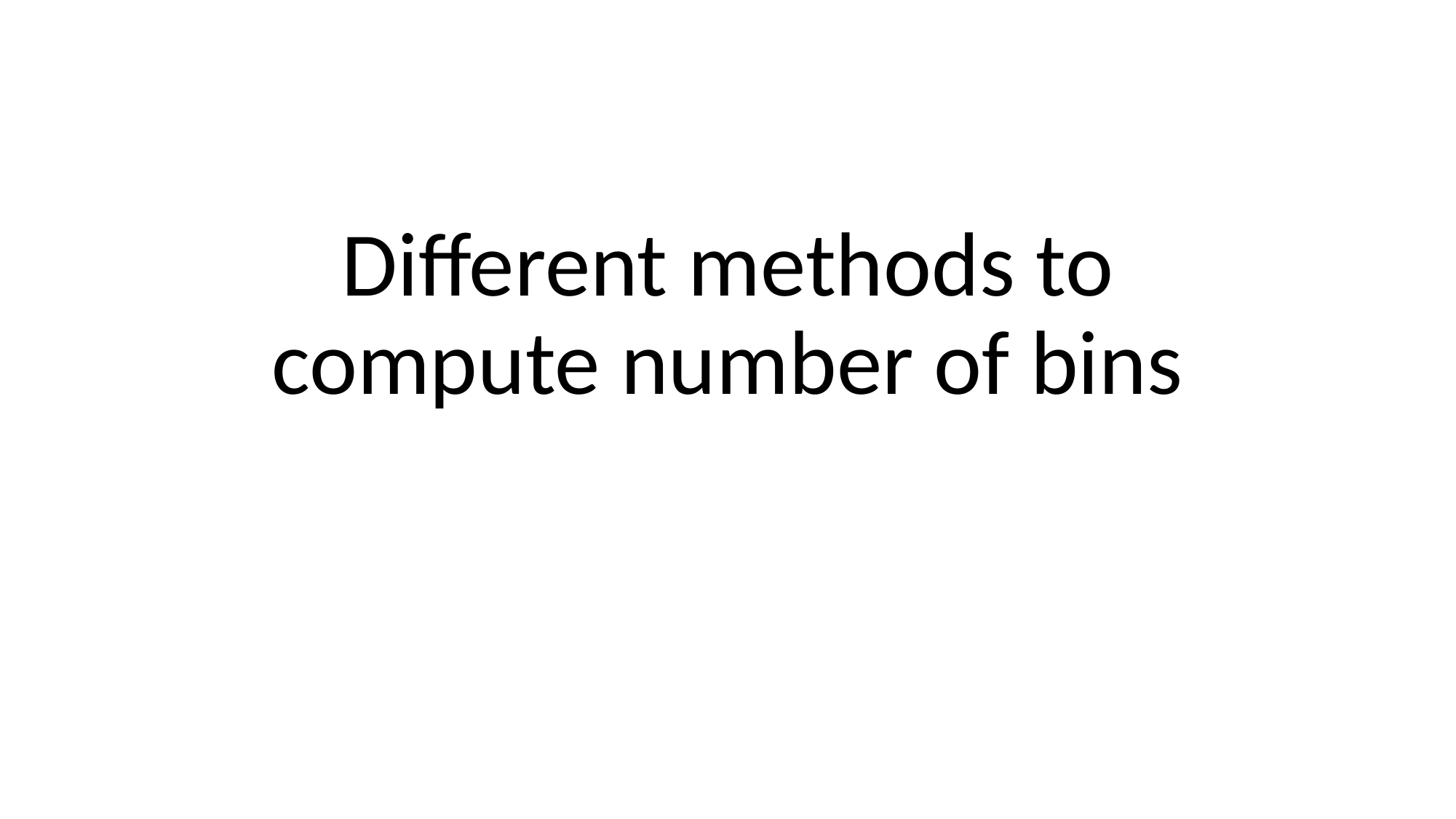

# Different methods to compute number of bins